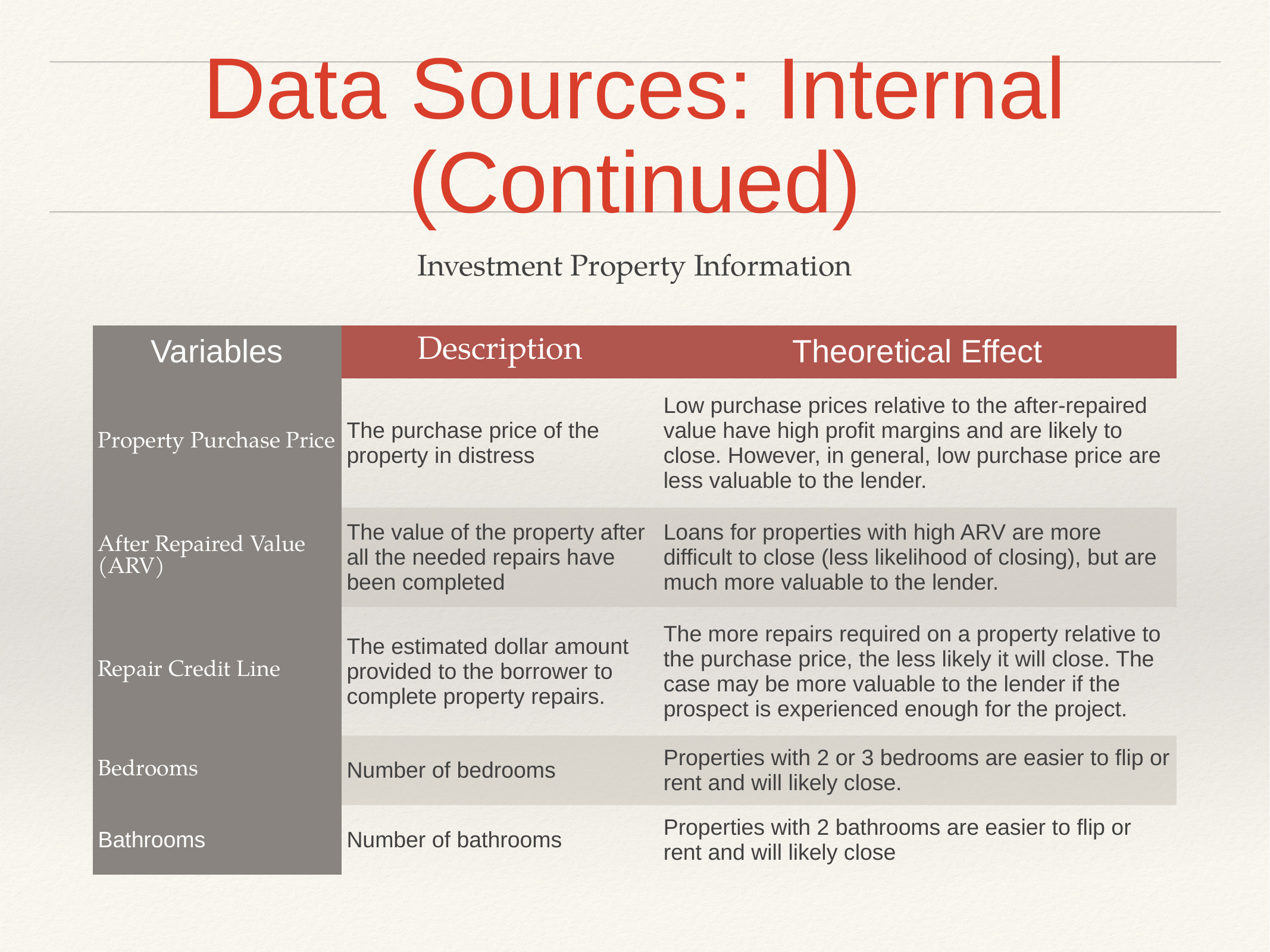

# Data Sources: Internal (Continued)
Investment Property Information
| Variables | Description | Theoretical Effect |
| --- | --- | --- |
| Property Purchase Price | The purchase price of the property in distress | Low purchase prices relative to the after-repaired value have high profit margins and are likely to close. However, in general, low purchase price are less valuable to the lender. |
| After Repaired Value (ARV) | The value of the property after all the needed repairs have been completed | Loans for properties with high ARV are more difficult to close (less likelihood of closing), but are much more valuable to the lender. |
| Repair Credit Line | The estimated dollar amount provided to the borrower to complete property repairs. | The more repairs required on a property relative to the purchase price, the less likely it will close. The case may be more valuable to the lender if the prospect is experienced enough for the project. |
| Bedrooms | Number of bedrooms | Properties with 2 or 3 bedrooms are easier to flip or rent and will likely close. |
| Bathrooms | Number of bathrooms | Properties with 2 bathrooms are easier to flip or rent and will likely close |